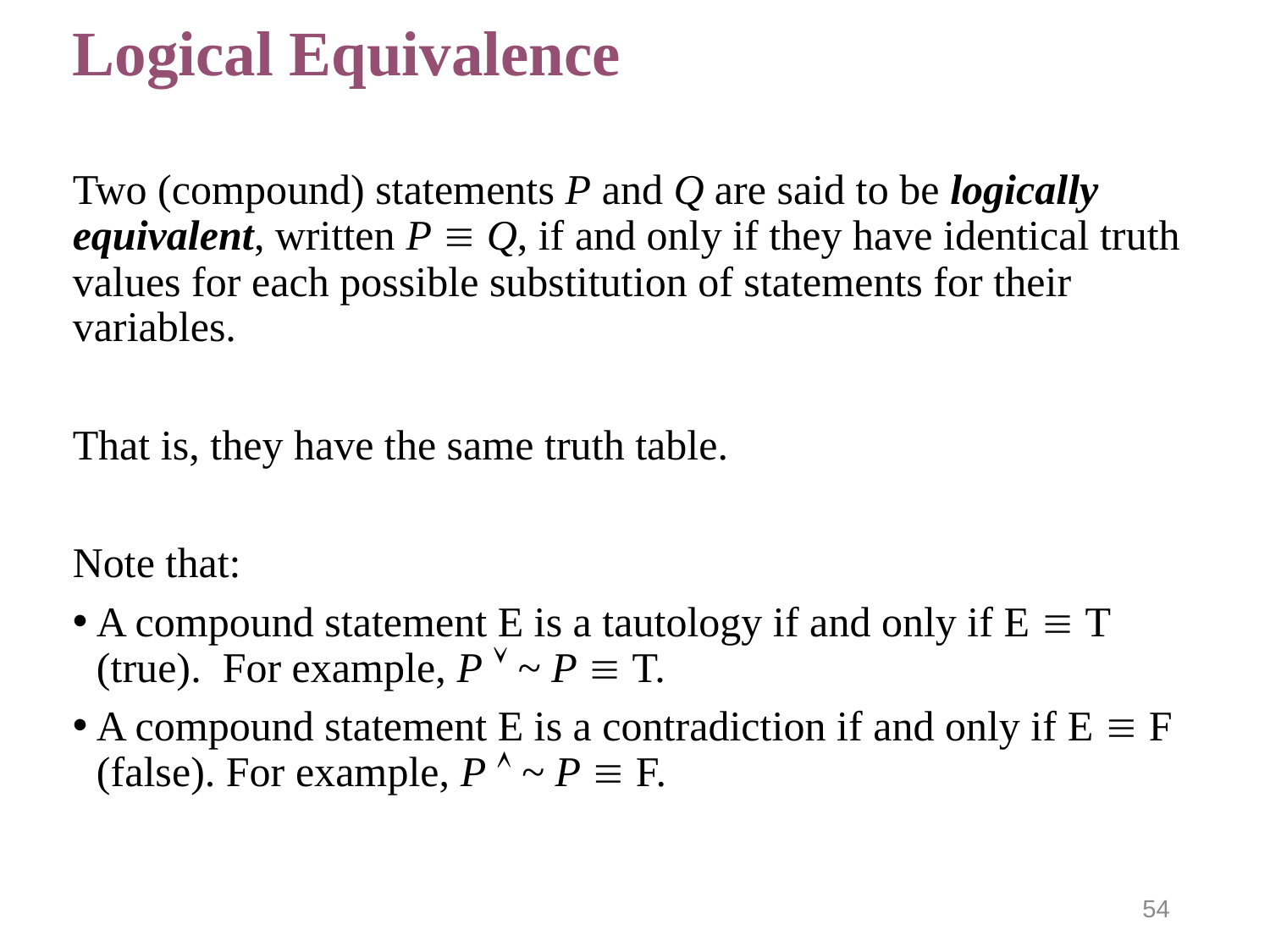

# Logical Equivalence
Two (compound) statements P and Q are said to be logically equivalent, written P ≡ Q, if and only if they have identical truth values for each possible substitution of statements for their variables.

That is, they have the same truth table.

Note that:
A compound statement E is a tautology if and only if E ≡ T (true).  For example, P ∨ ~ P ≡ T.
A compound statement E is a contradiction if and only if E ≡ F (false). For example, P ∧ ~ P ≡ F.
54